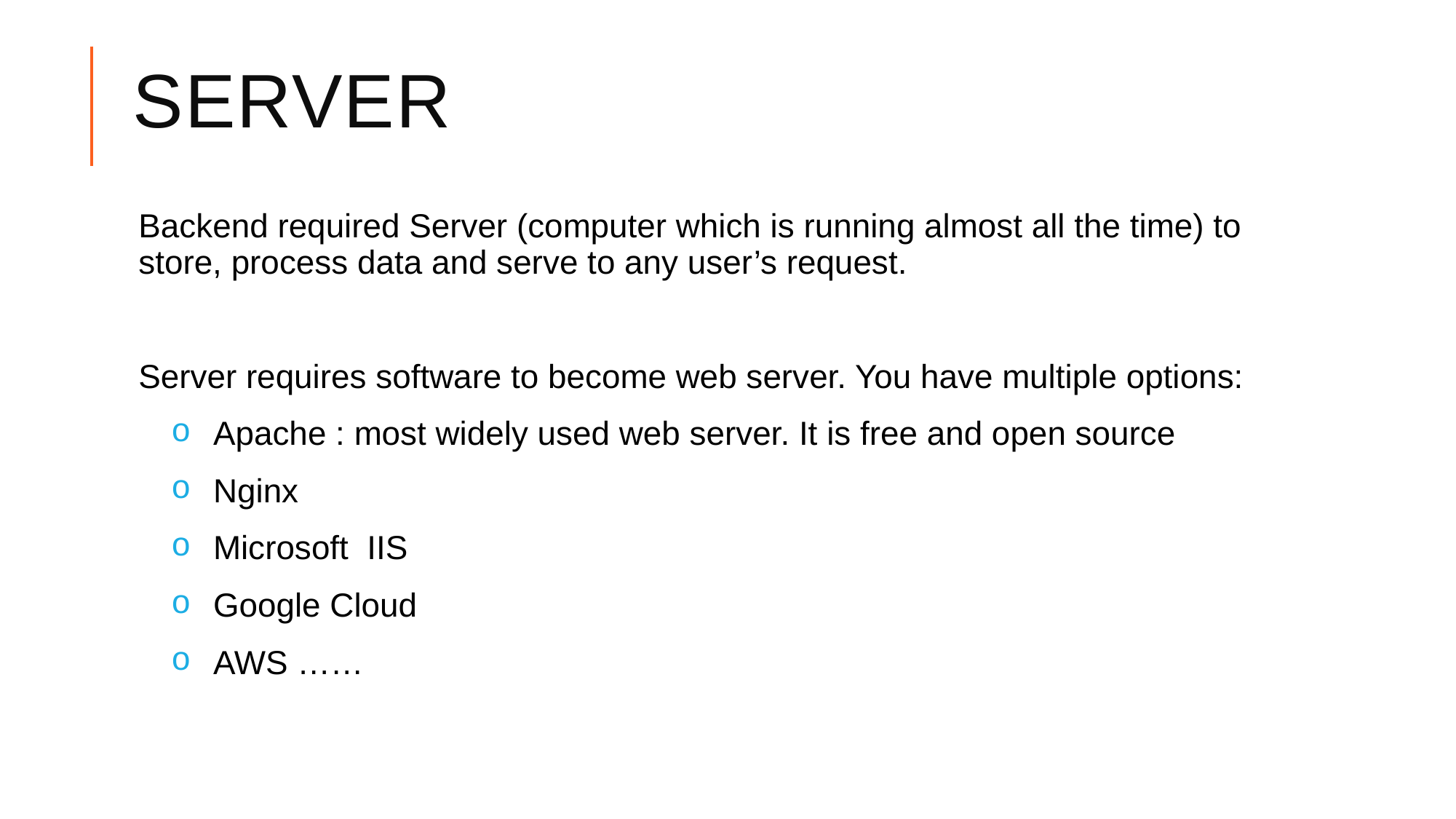

# server
Backend required Server (computer which is running almost all the time) to store, process data and serve to any user’s request.

Server requires software to become web server. You have multiple options:
Apache : most widely used web server. It is free and open source
Nginx
Microsoft  IIS
Google Cloud
AWS ……